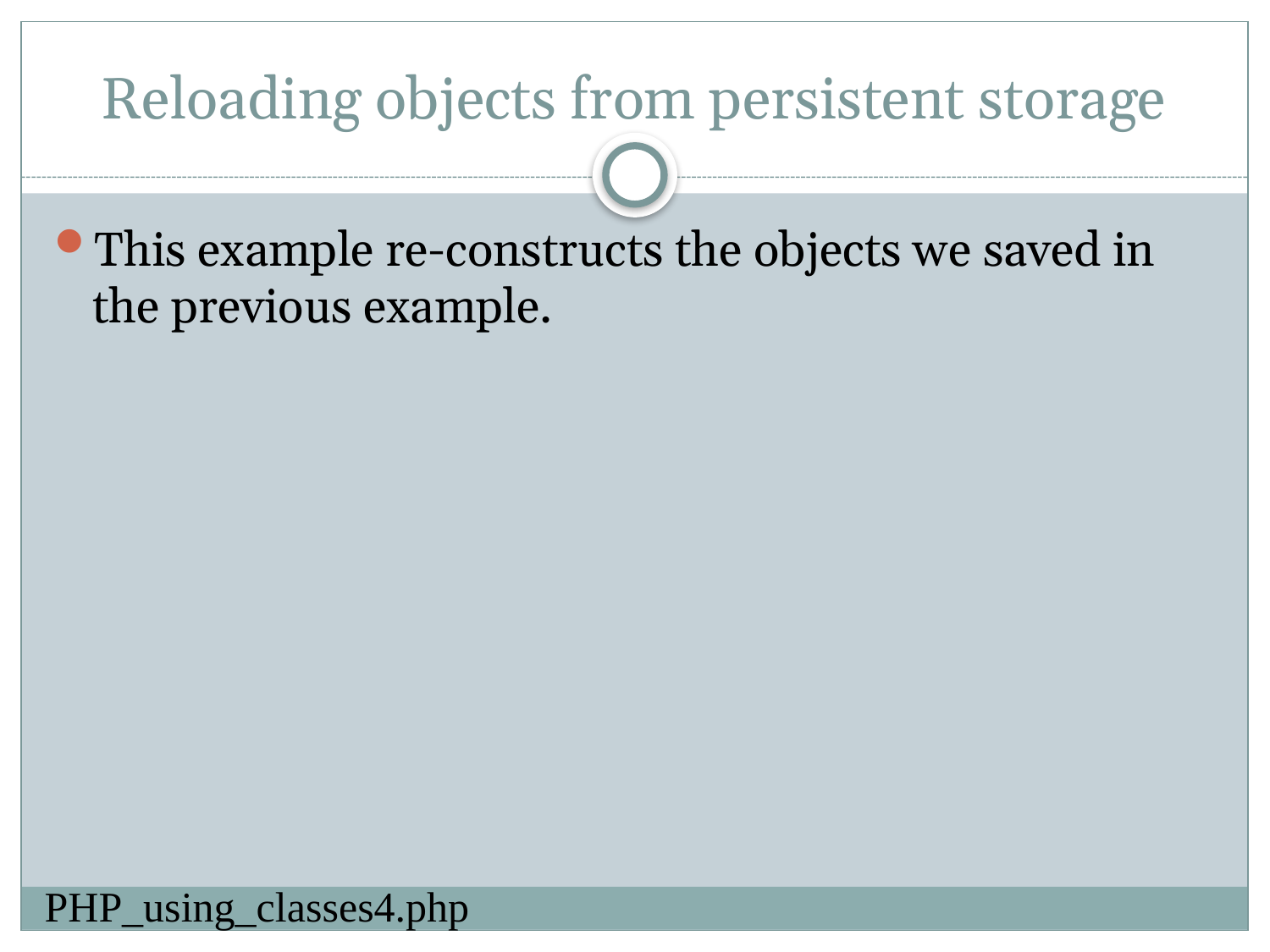

# Reloading objects from persistent storage
This example re-constructs the objects we saved in the previous example.

PHP_using_classes4.php